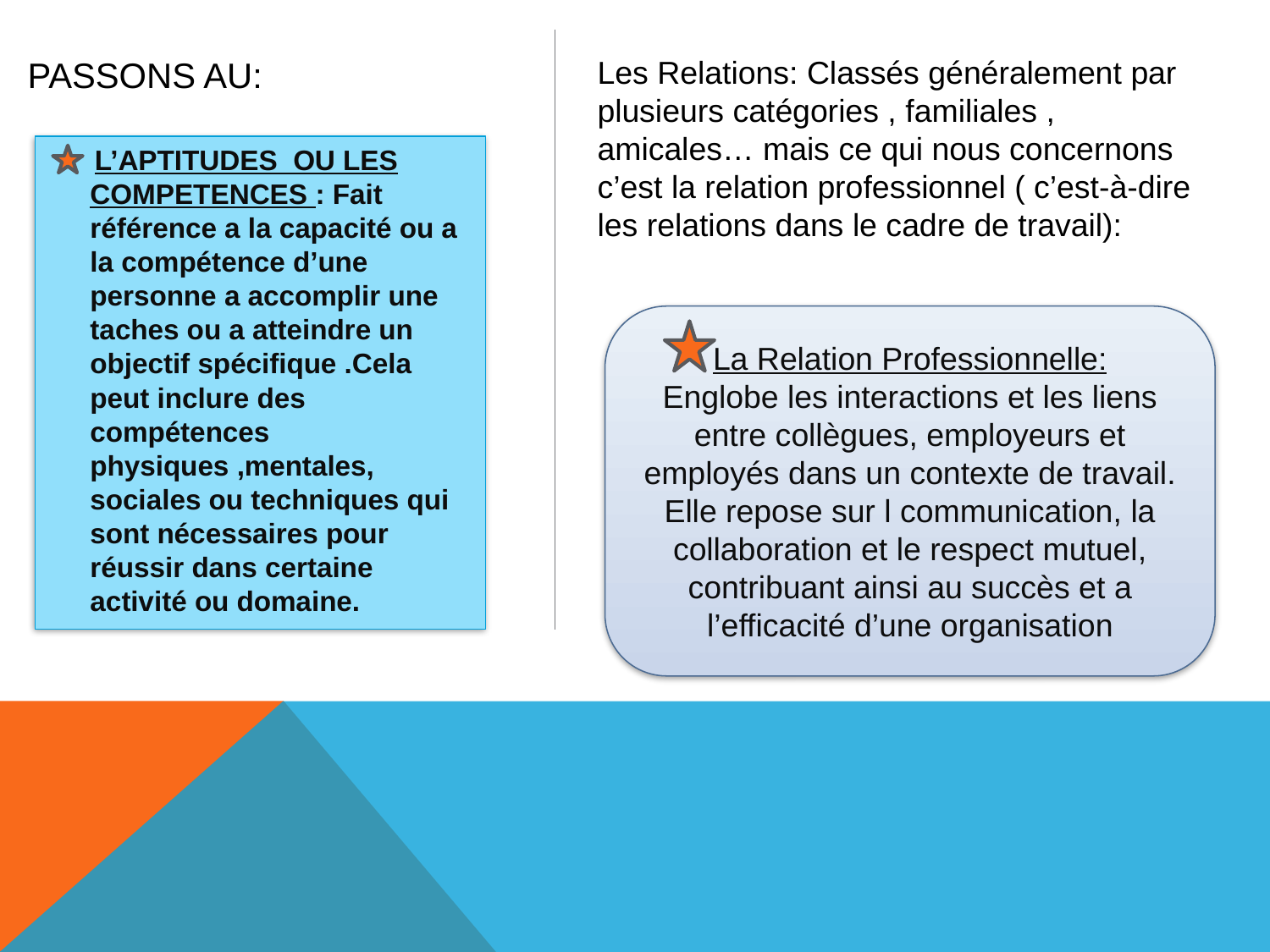

# Passons au:
Les Relations: Classés généralement par plusieurs catégories , familiales , amicales… mais ce qui nous concernons c’est la relation professionnel ( c’est-à-dire les relations dans le cadre de travail):
      L’APTITUDES  OU LES COMPETENCES : Fait référence a la capacité ou a la compétence d’une personne a accomplir une taches ou a atteindre un objectif spécifique .Cela peut inclure des compétences physiques ,mentales, sociales ou techniques qui sont nécessaires pour réussir dans certaine activité ou domaine.

La Relation Professionnelle:
Englobe les interactions et les liens entre collègues, employeurs et employés dans un contexte de travail. Elle repose sur l communication, la collaboration et le respect mutuel, contribuant ainsi au succès et a l’efficacité d’une organisation